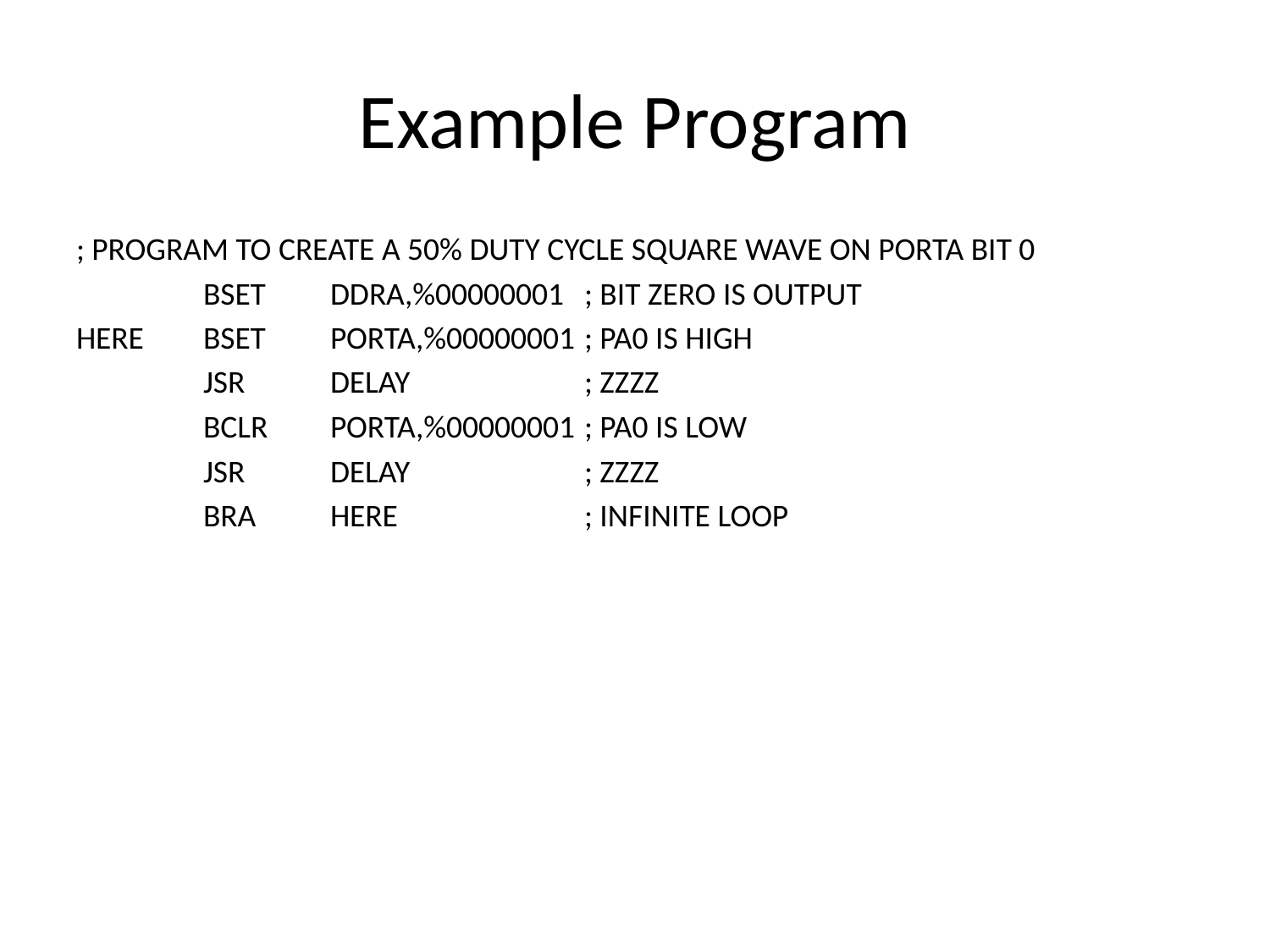

# Example Program
; PROGRAM TO CREATE A 50% DUTY CYCLE SQUARE WAVE ON PORTA BIT 0
	BSET	DDRA,%00000001	; BIT ZERO IS OUTPUT
HERE	BSET	PORTA,%00000001	; PA0 IS HIGH
	JSR	DELAY		; ZZZZ
	BCLR	PORTA,%00000001	; PA0 IS LOW
	JSR	DELAY		; ZZZZ
	BRA	HERE		; INFINITE LOOP